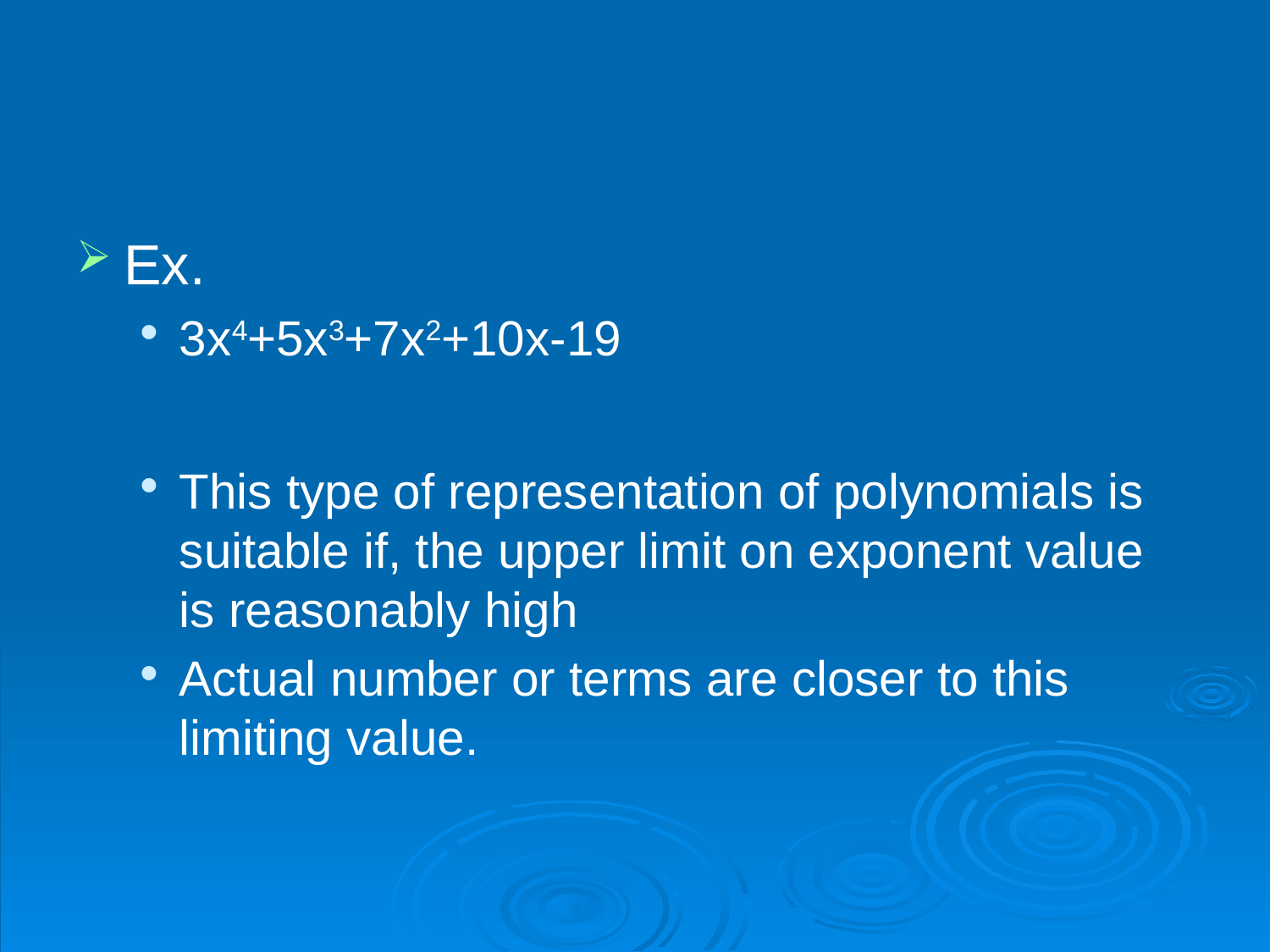

#
Ex.
3x4+5x3+7x2+10x-19

This type of representation of polynomials is suitable if, the upper limit on exponent value is reasonably high
Actual number or terms are closer to this limiting value.